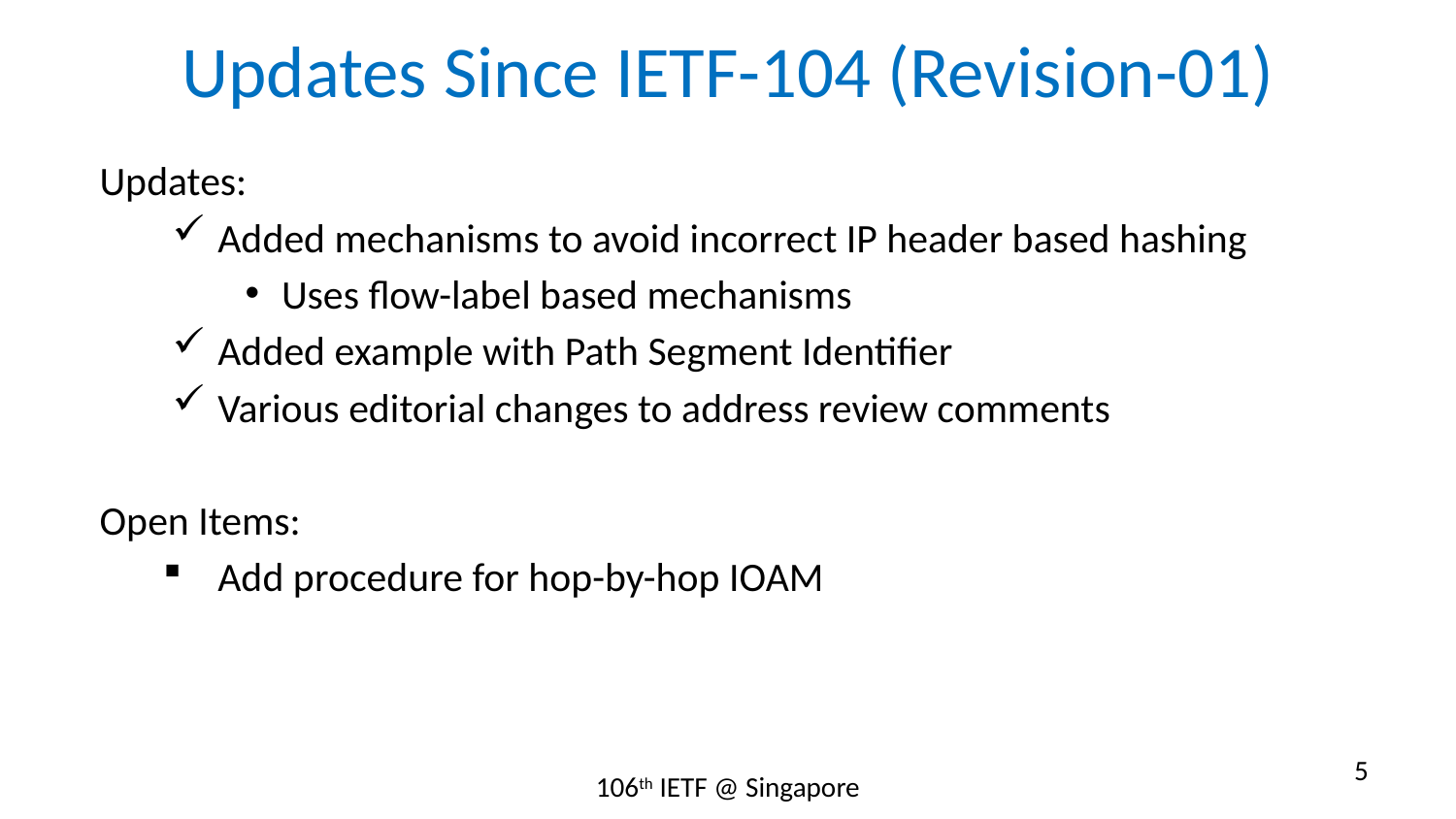

# Updates Since IETF-104 (Revision-01)
Updates:
Added mechanisms to avoid incorrect IP header based hashing
Uses flow-label based mechanisms
Added example with Path Segment Identifier
Various editorial changes to address review comments

Open Items:
Add procedure for hop-by-hop IOAM
5
106th IETF @ Singapore